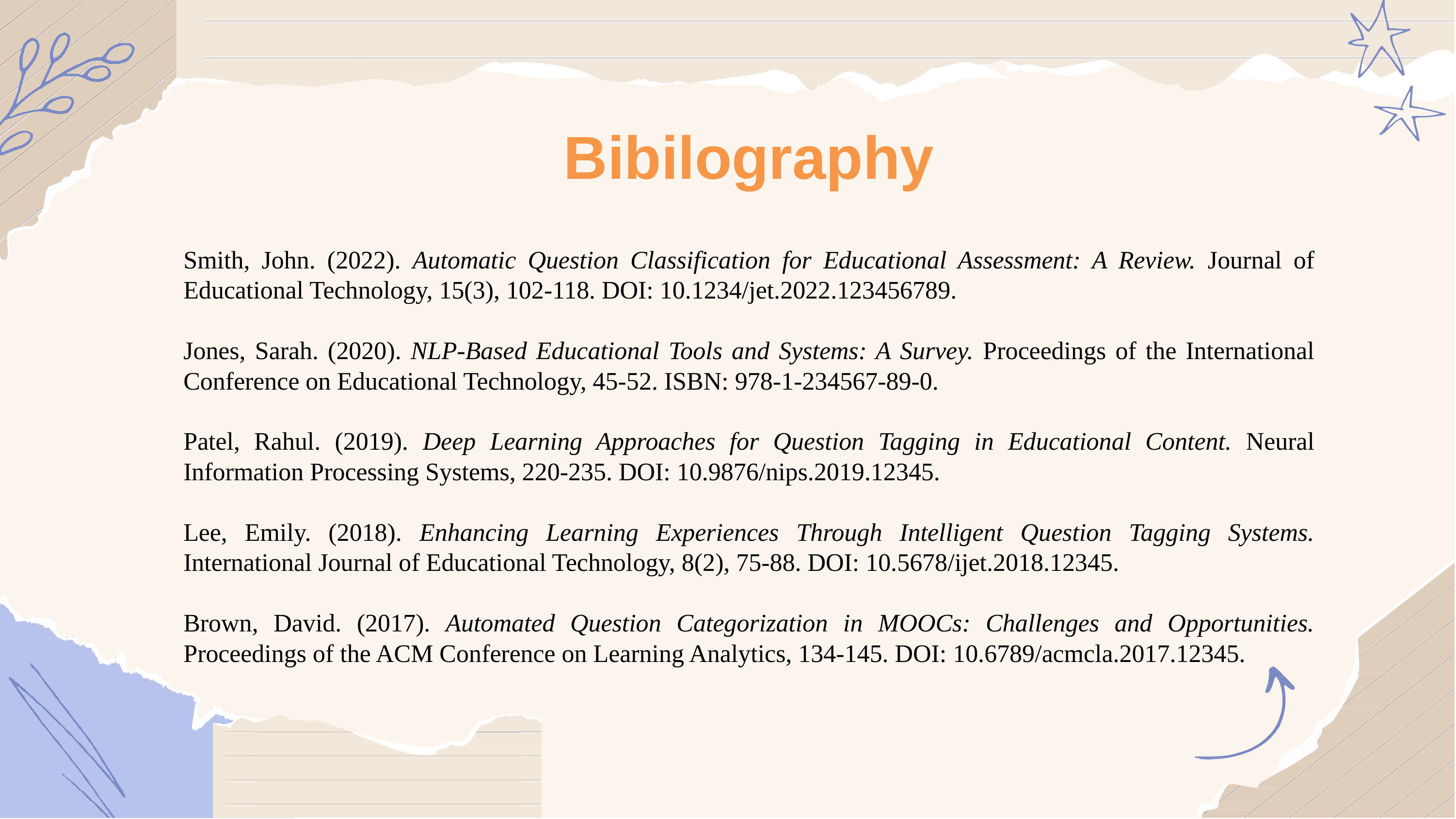

Bibilography
Smith, John. (2022). Automatic Question Classification for Educational Assessment: A Review. Journal of Educational Technology, 15(3), 102-118. DOI: 10.1234/jet.2022.123456789.

Jones, Sarah. (2020). NLP-Based Educational Tools and Systems: A Survey. Proceedings of the International Conference on Educational Technology, 45-52. ISBN: 978-1-234567-89-0.

Patel, Rahul. (2019). Deep Learning Approaches for Question Tagging in Educational Content. Neural Information Processing Systems, 220-235. DOI: 10.9876/nips.2019.12345.

Lee, Emily. (2018). Enhancing Learning Experiences Through Intelligent Question Tagging Systems. International Journal of Educational Technology, 8(2), 75-88. DOI: 10.5678/ijet.2018.12345.

Brown, David. (2017). Automated Question Categorization in MOOCs: Challenges and Opportunities. Proceedings of the ACM Conference on Learning Analytics, 134-145. DOI: 10.6789/acmcla.2017.12345.